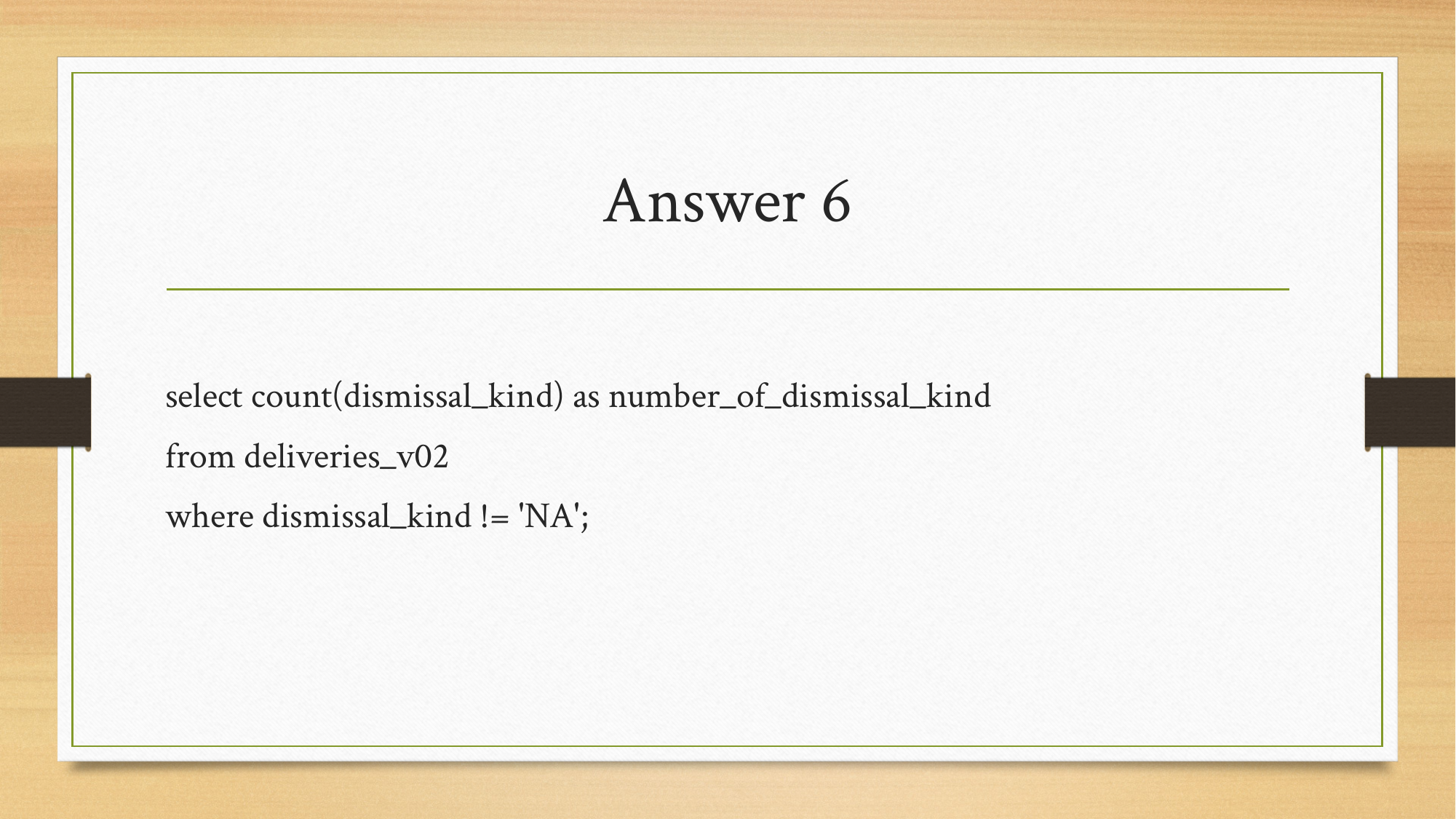

# Answer 6

select count(dismissal_kind) as number_of_dismissal_kind
from deliveries_v02
where dismissal_kind != 'NA';